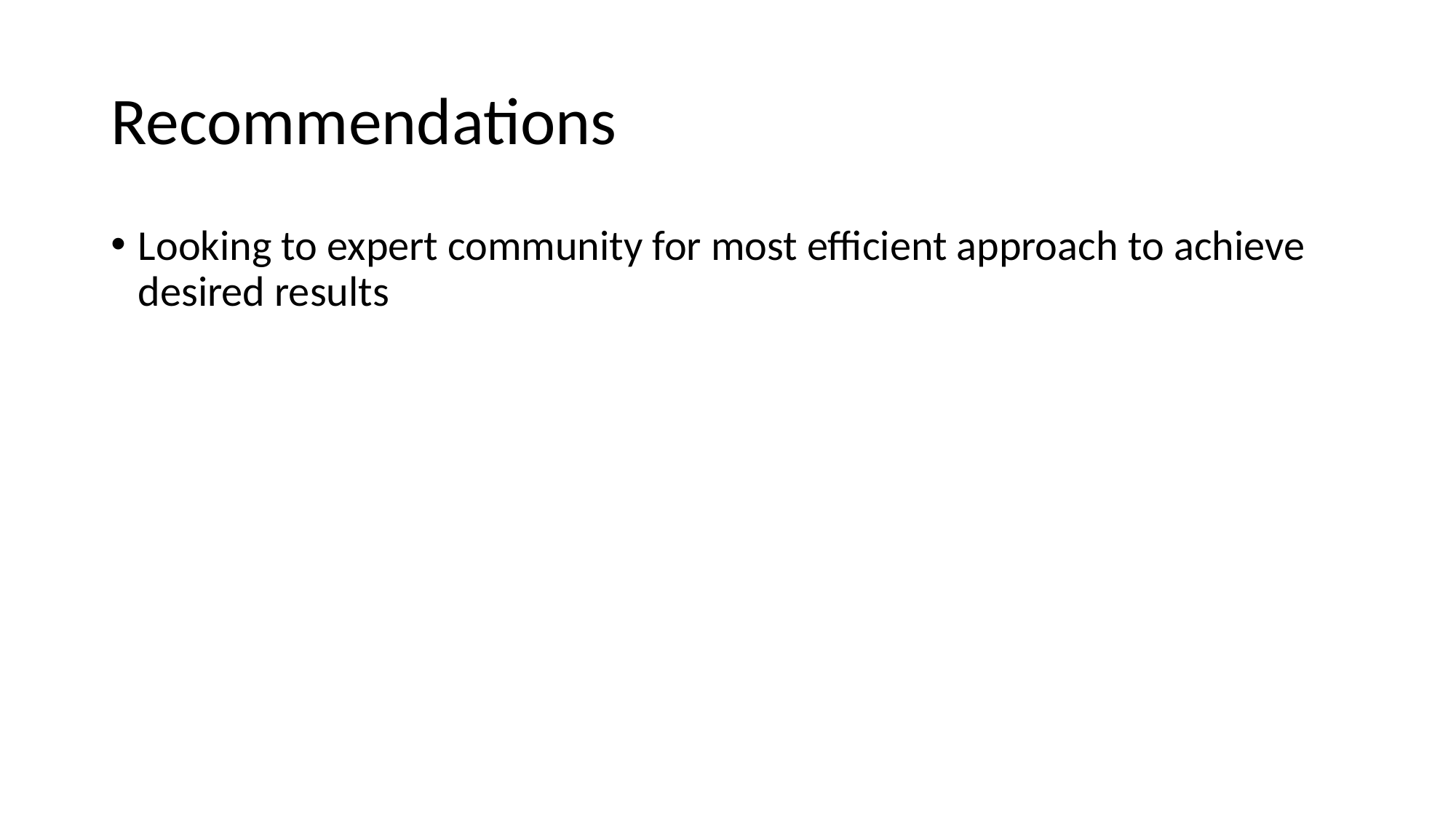

# Recommendations
Looking to expert community for most efficient approach to achieve desired results